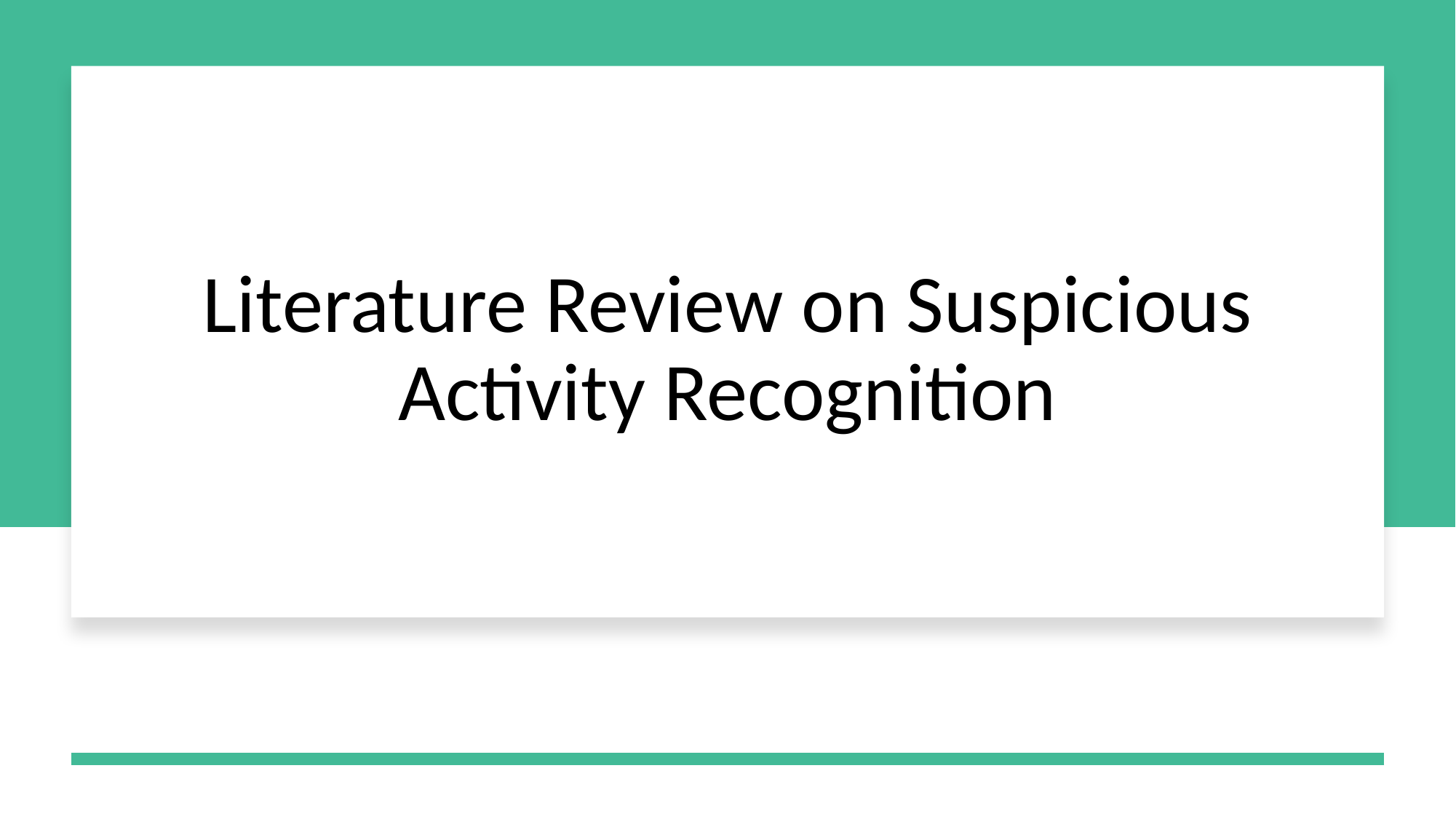

# Literature Review on Suspicious Activity Recognition